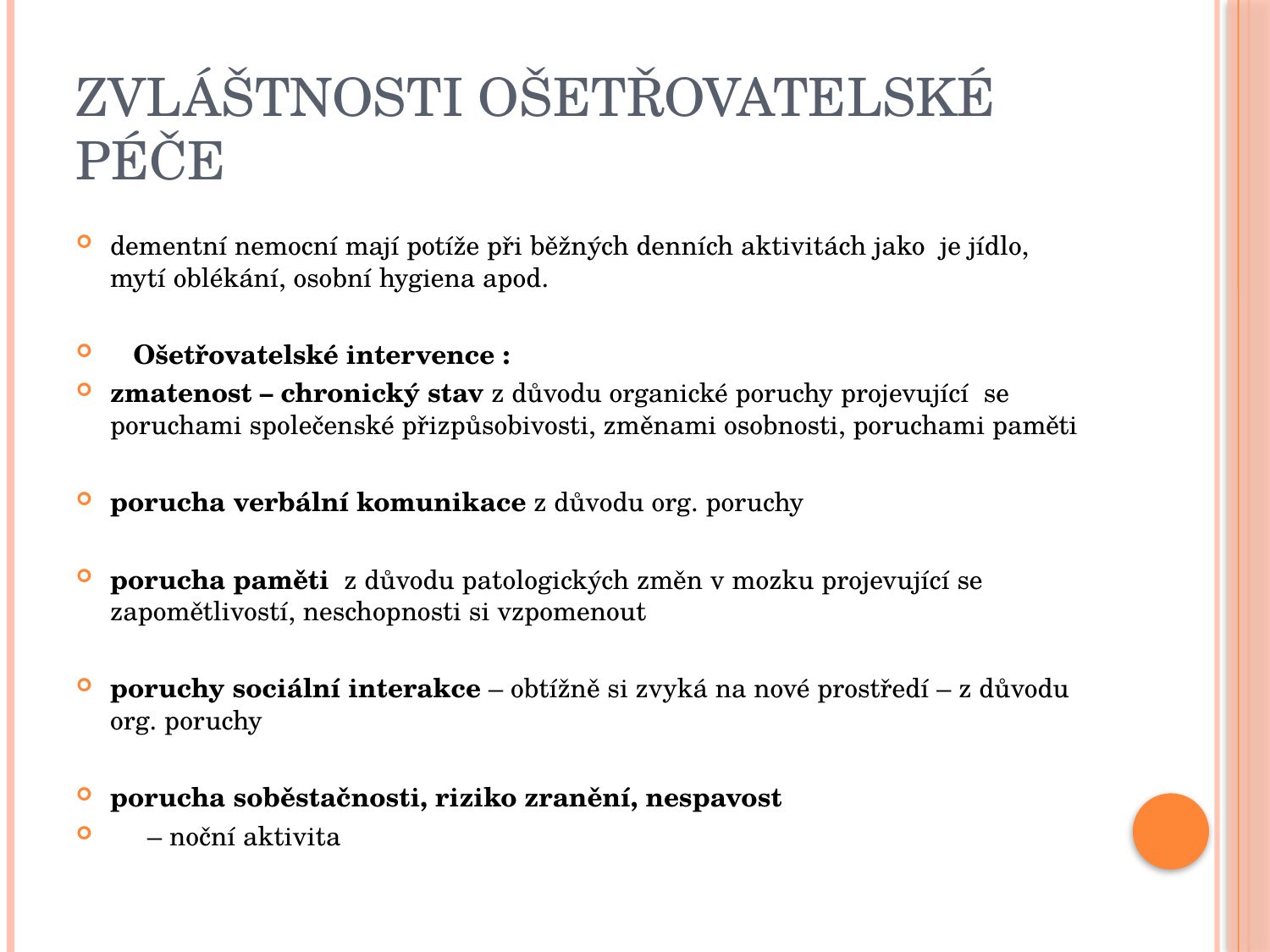

# Zvláštnosti ošetřovatelské péče
dementní nemocní mají potíže při běžných denních aktivitách jako  je jídlo, mytí oblékání, osobní hygiena apod.

   Ošetřovatelské intervence :
zmatenost – chronický stav z důvodu organické poruchy projevující  se poruchami společenské přizpůsobivosti, změnami osobnosti, poruchami paměti

porucha verbální komunikace z důvodu org. poruchy

porucha paměti  z důvodu patologických změn v mozku projevující se zapomětlivostí, neschopnosti si vzpomenout

poruchy sociální interakce – obtížně si zvyká na nové prostředí – z důvodu org. poruchy

porucha soběstačnosti, riziko zranění, nespavost
     – noční aktivita